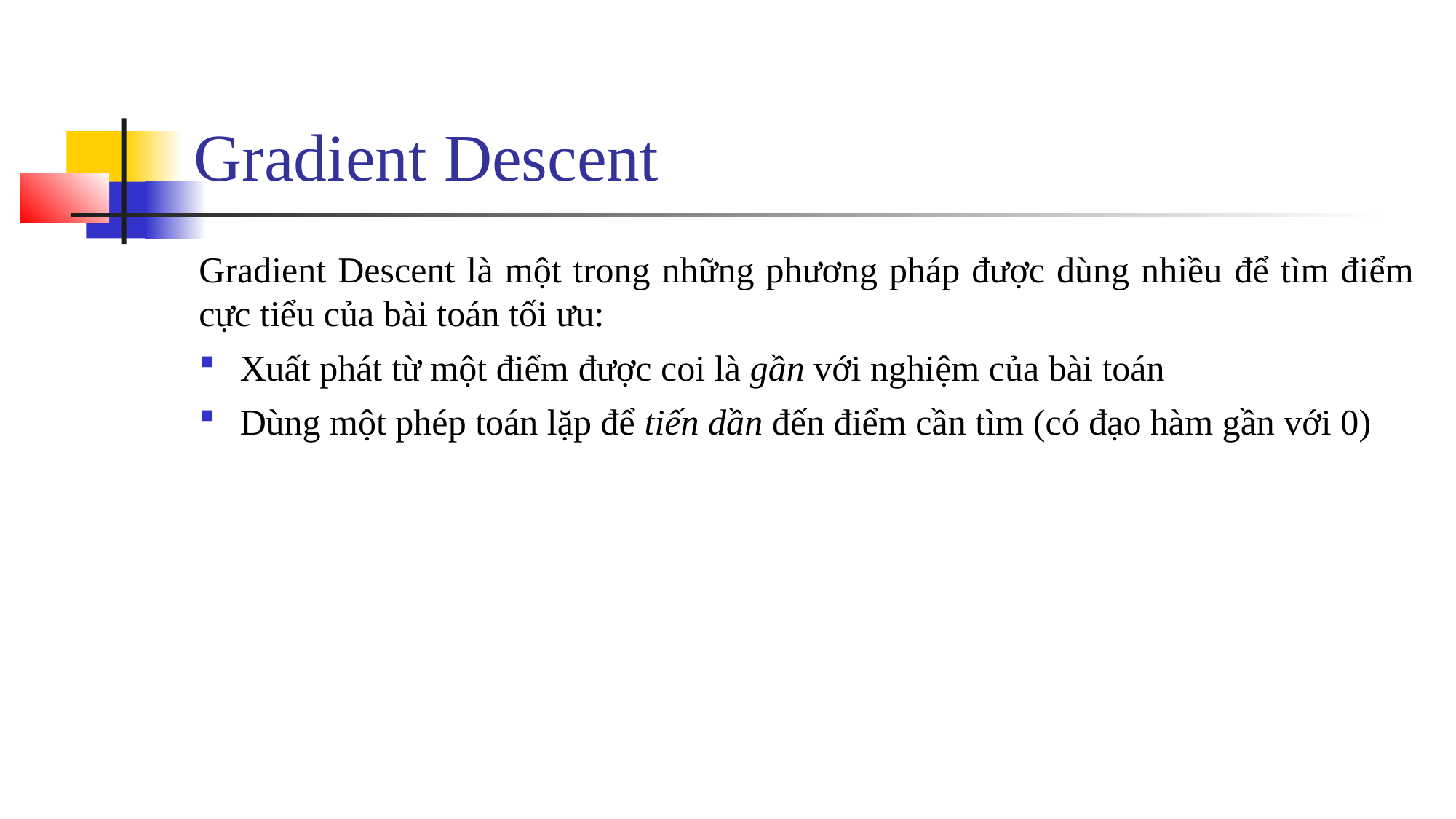

# Gradient Descent
Gradient Descent là một trong những phương pháp được dùng nhiều để tìm điểm cực tiểu của bài toán tối ưu:
Xuất phát từ một điểm được coi là gần với nghiệm của bài toán
Dùng một phép toán lặp để tiến dần đến điểm cần tìm (có đạo hàm gần với 0)